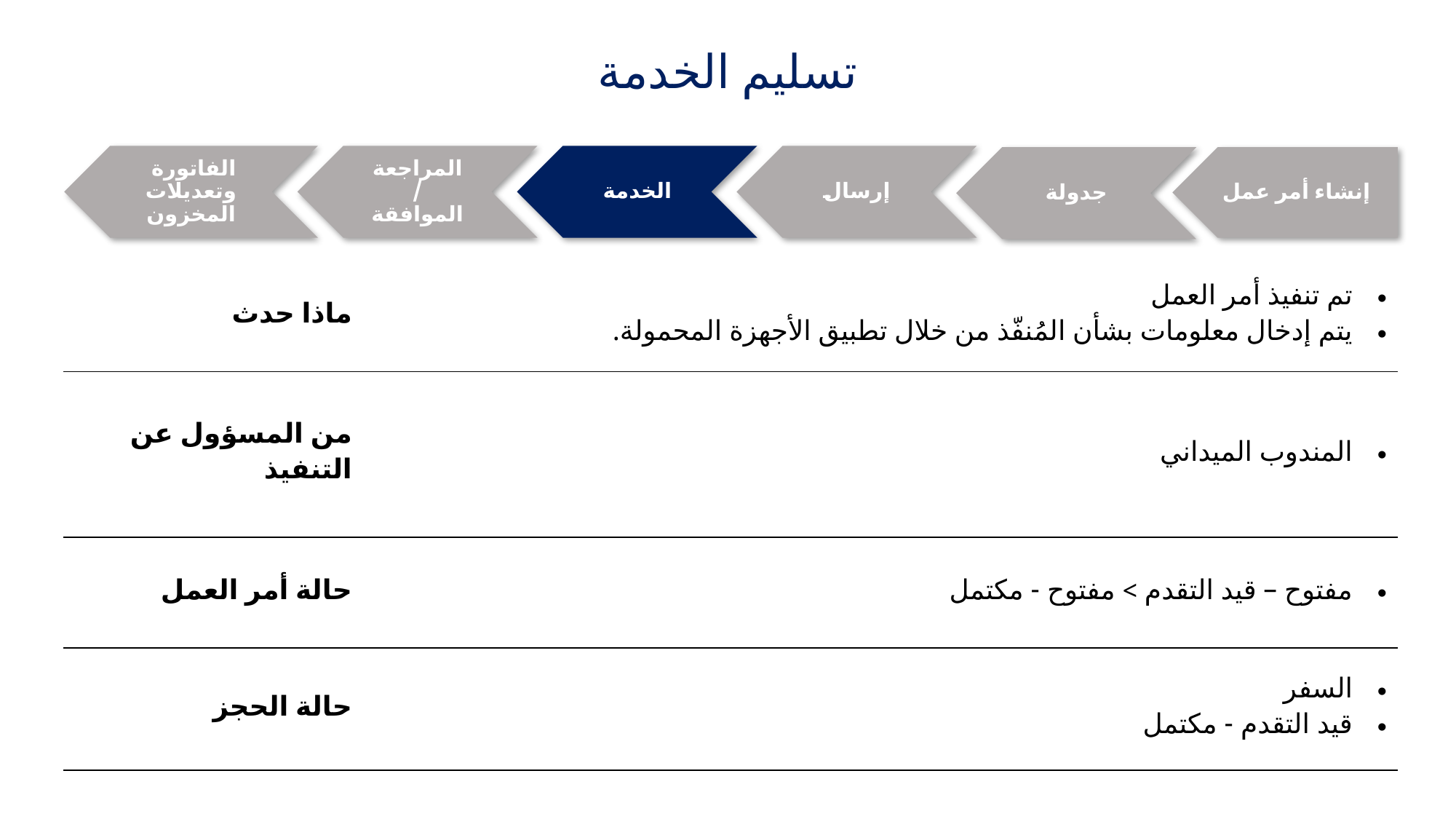

تسليم الخدمة
إرسال
الخدمة
المراجعة / الموافقة
الفاتورة
وتعديلات المخزون
إنشاء أمر عمل
جدولة
| ماذا حدث | تم تنفيذ أمر العمل يتم إدخال معلومات بشأن المُنفّذ من خلال تطبيق الأجهزة المحمولة. |
| --- | --- |
| من المسؤول عن التنفيذ | المندوب الميداني |
| حالة أمر العمل | مفتوح – قيد التقدم > مفتوح - مكتمل |
| حالة الحجز | السفر قيد التقدم - مكتمل |